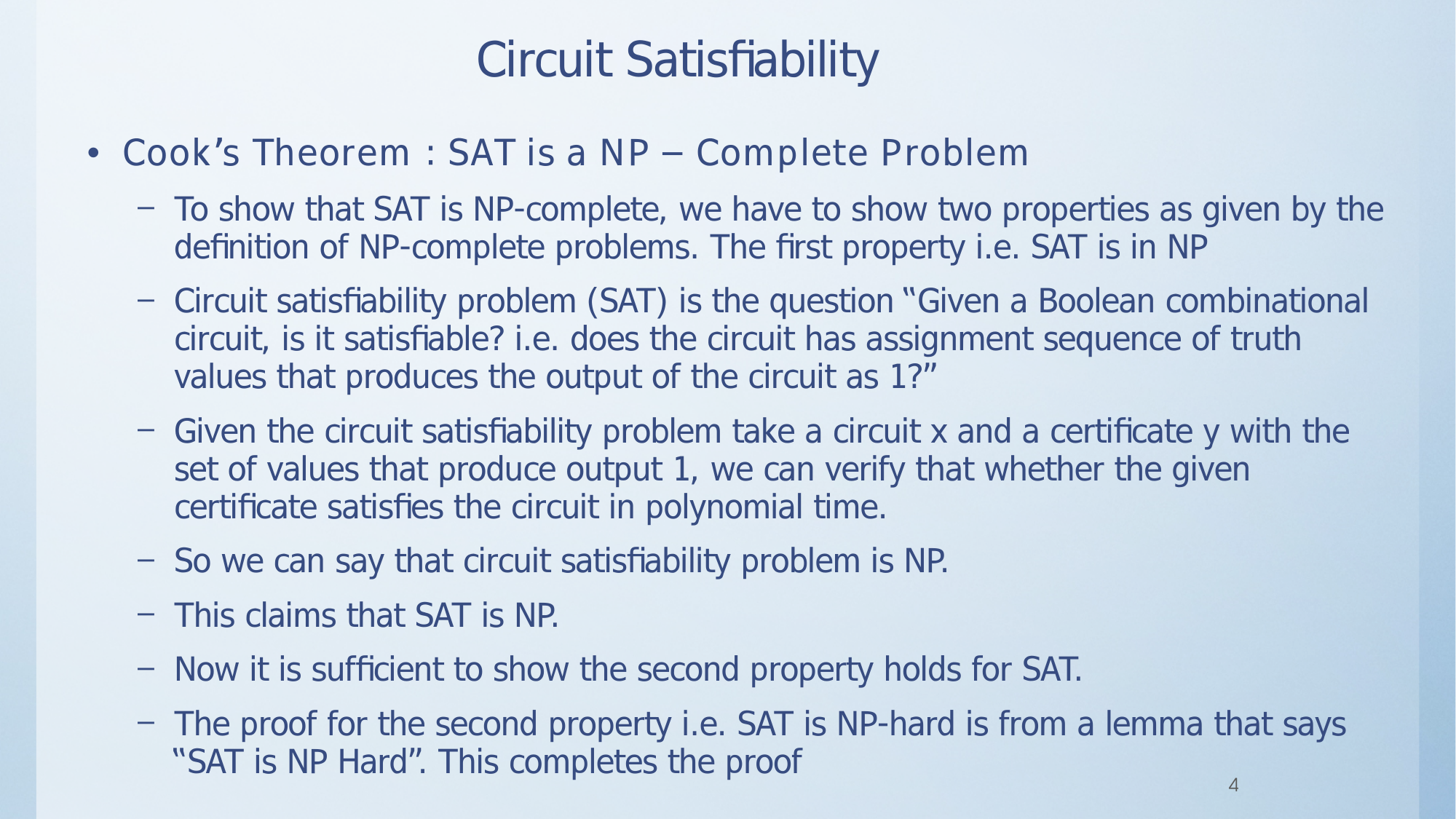

# Circuit Satisfiability
Cook’s Theorem : SAT is a NP – Complete Problem
To show that SAT is NP-complete, we have to show two properties as given by the definition of NP-complete problems. The first property i.e. SAT is in NP
Circuit satisfiability problem (SAT) is the question “Given a Boolean combinational circuit, is it satisfiable? i.e. does the circuit has assignment sequence of truth values that produces the output of the circuit as 1?”
Given the circuit satisfiability problem take a circuit x and a certificate y with the set of values that produce output 1, we can verify that whether the given certificate satisfies the circuit in polynomial time.
So we can say that circuit satisfiability problem is NP.
This claims that SAT is NP.
Now it is sufficient to show the second property holds for SAT.
The proof for the second property i.e. SAT is NP-hard is from a lemma that says “SAT is NP Hard”. This completes the proof

4